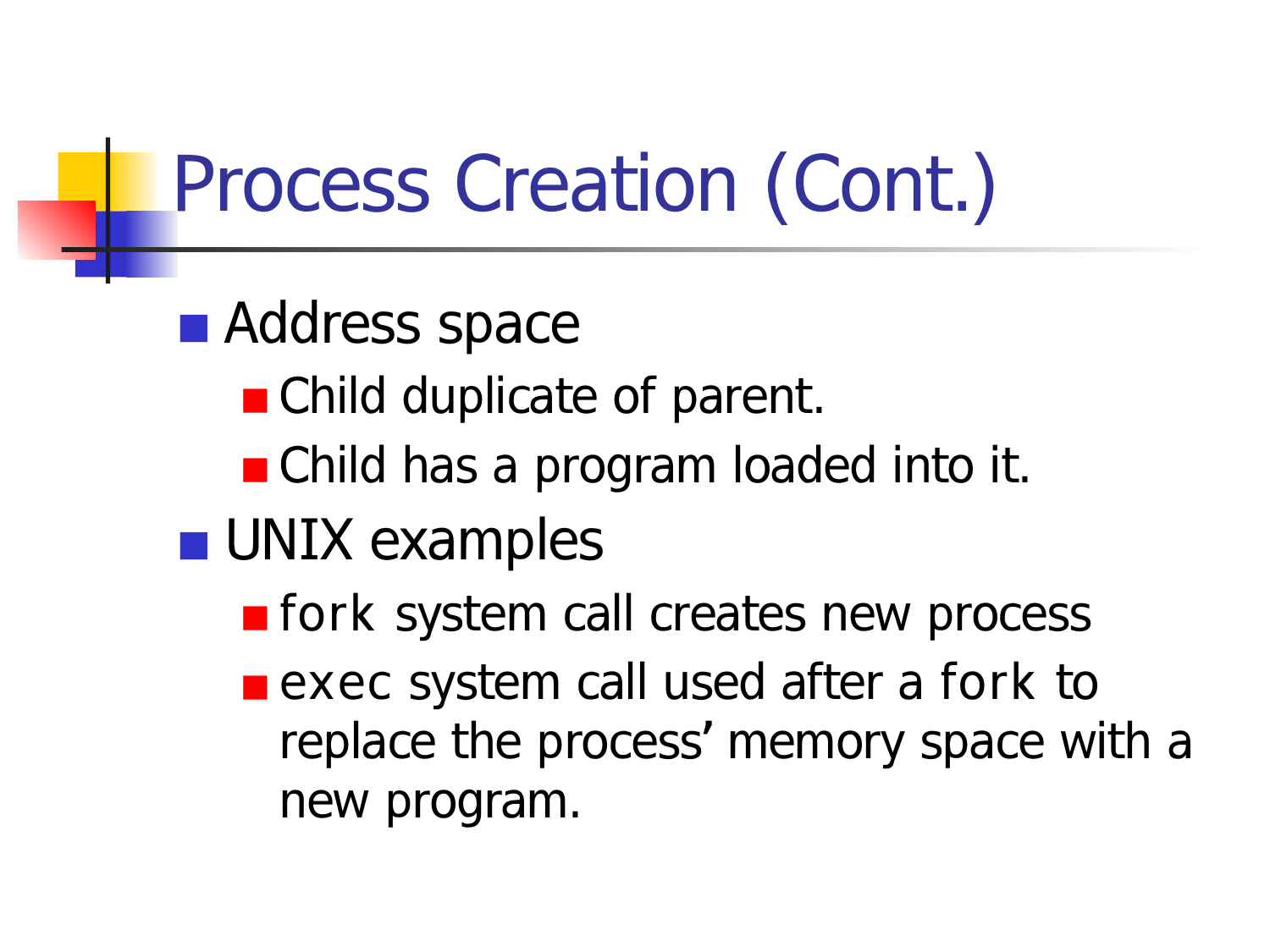

# Process Creation (Cont.)
Address space
Child duplicate of parent.
Child has a program loaded into it.
UNIX examples
fork system call creates new process
exec system call used after a fork to replace the process’ memory space with a new program.